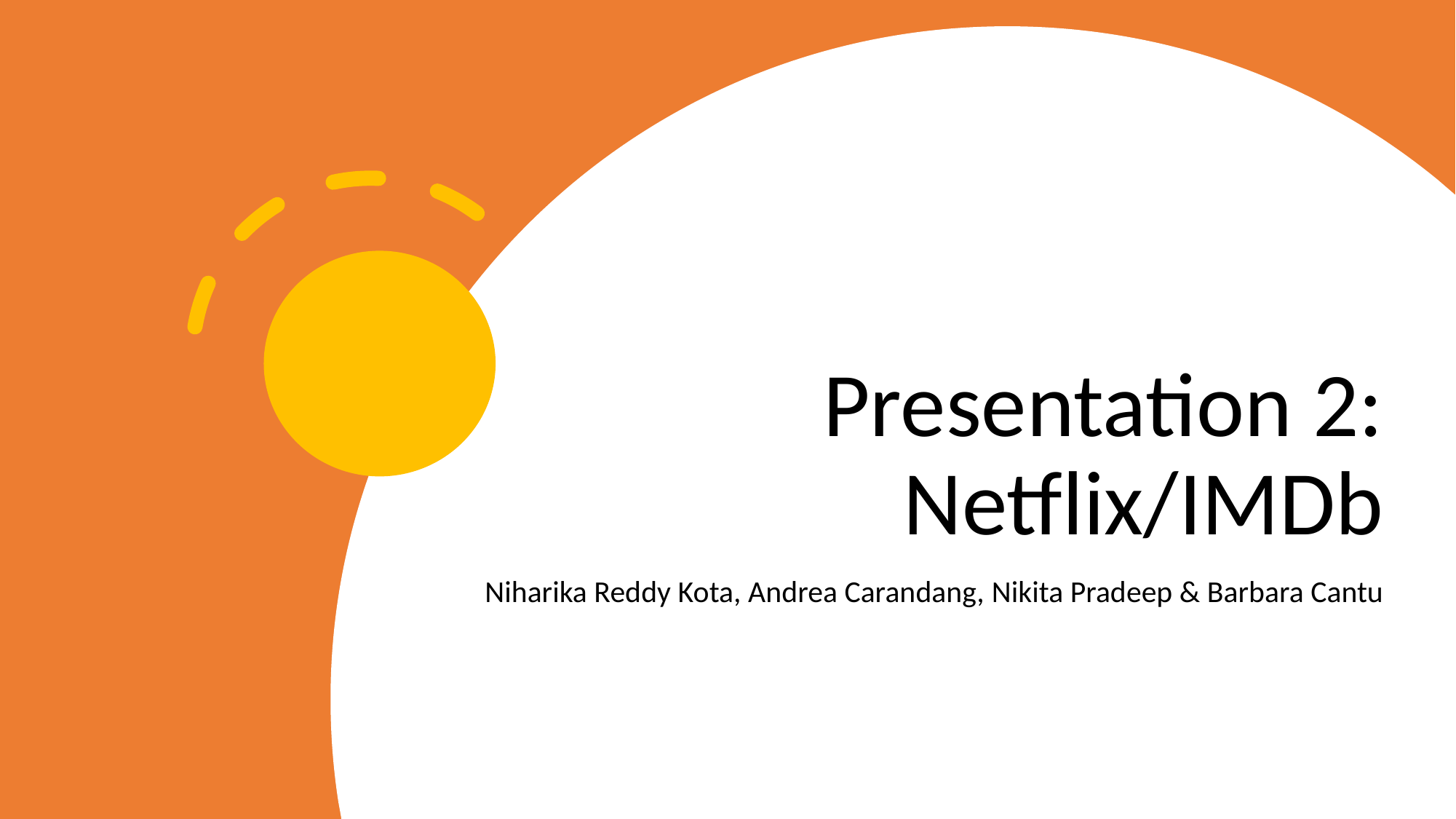

# Presentation 2: Netflix/IMDb

Niharika Reddy Kota, Andrea Carandang, Nikita Pradeep & Barbara Cantu